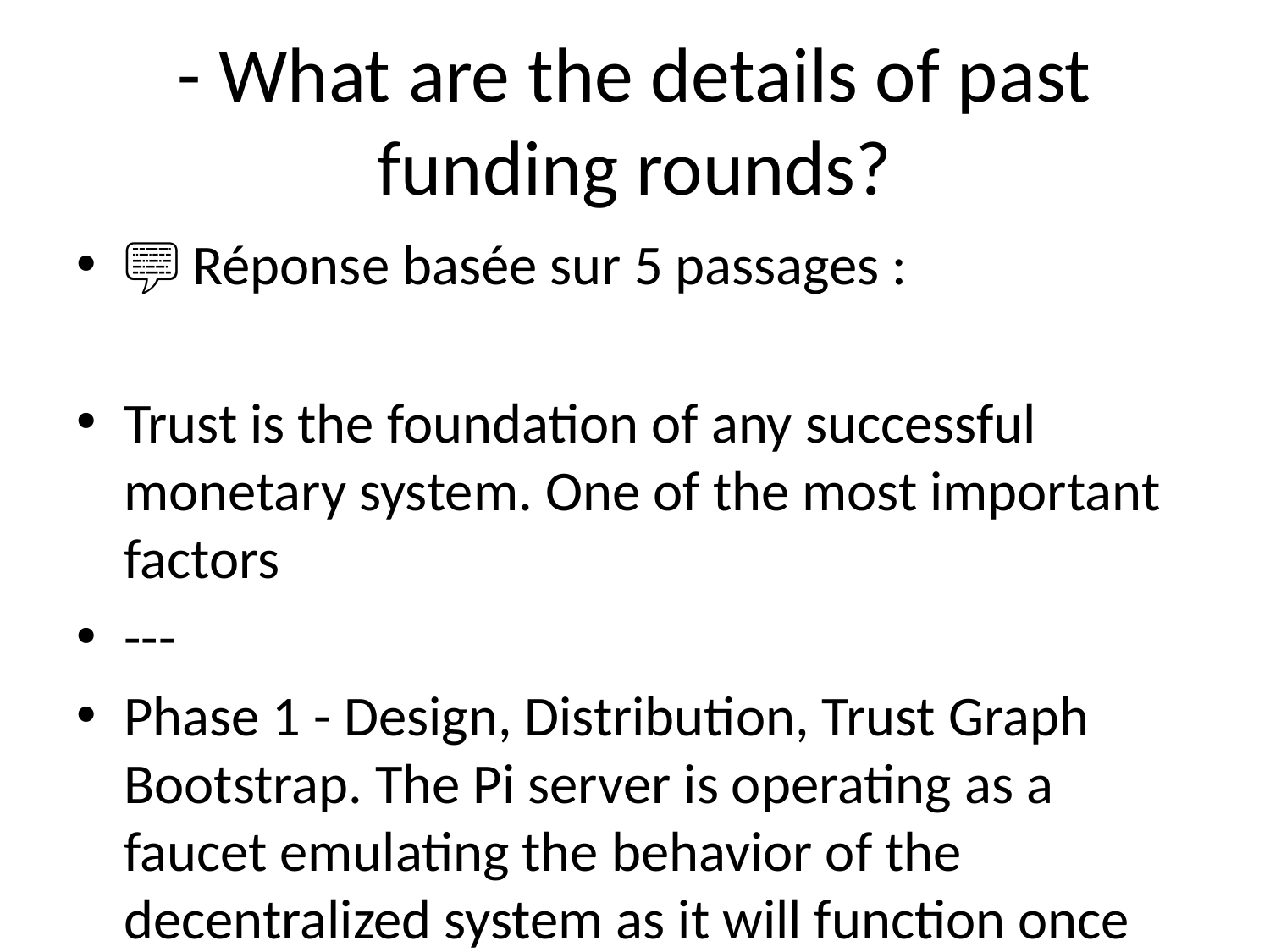

# - What are the details of past funding rounds?
💬 Réponse basée sur 5 passages :

Trust is the foundation of any successful monetary system. One of the most important factors
---
Phase 1 - Design, Distribution, Trust Graph Bootstrap. The Pi server is operating as a faucet emulating the behavior of the decentralized system as it will function once its live. During this phase improvements in the user experience and behavior are possible and relatively easy to make compared to the stable phase of the main net. All minting of coins to users will be migrated to the live net once it launches. In other words, the livenet will pre-mint in its genesis block all account holder balances generated during Phase 1, and continue operating just like the current system but fully decentralized. Pi is not listed on exchanges during this phase and it is impossible to “buy” Pi with any other currency. Phase 2 - Testnet Before we launch the main net, the Node software will be deployed on a test net. The test net will use
---
either vote on an issue directly or to delegate their vote to another member of the network. Liquid democracy would allow for both broad and efficient membership from Pi’s community. Pi’s “Constitutional Convention” (> 5M Members) Upon hitting 5M members, a provisional committee will be formed based on previous contributions to the Pi Network. This committee will be responsible for soliciting and proposing suggestions from and to the wider community. It will also organize a series of on- and offline conversations where Pi’s members will be able to weigh on Pi’s long-term constitution. Given Pi’s global user base, the Pi Network will conduct these conventions at multiple locations across the world to ensure accessibility.
---
allowing the protocol to grow dramatically in scale and value since its inception. However, there have also been some challenges. The economic concentration of Bitcoin has led to a concentration of political power. The result is that everyday people can get caught in the middle of destructive battles between massive holders of Bitcoin. One of the most recent examples of this challenge has been the ongoing battle between Bitcoin and Bitcoin Cash. These civil wars can end in a fork where or where the blockchain. For token holders, hard forks are inflationary and can threaten the value of their holdings.
---
hour before they can be sure that a transaction is considered final. SCP guarantees safety, which means